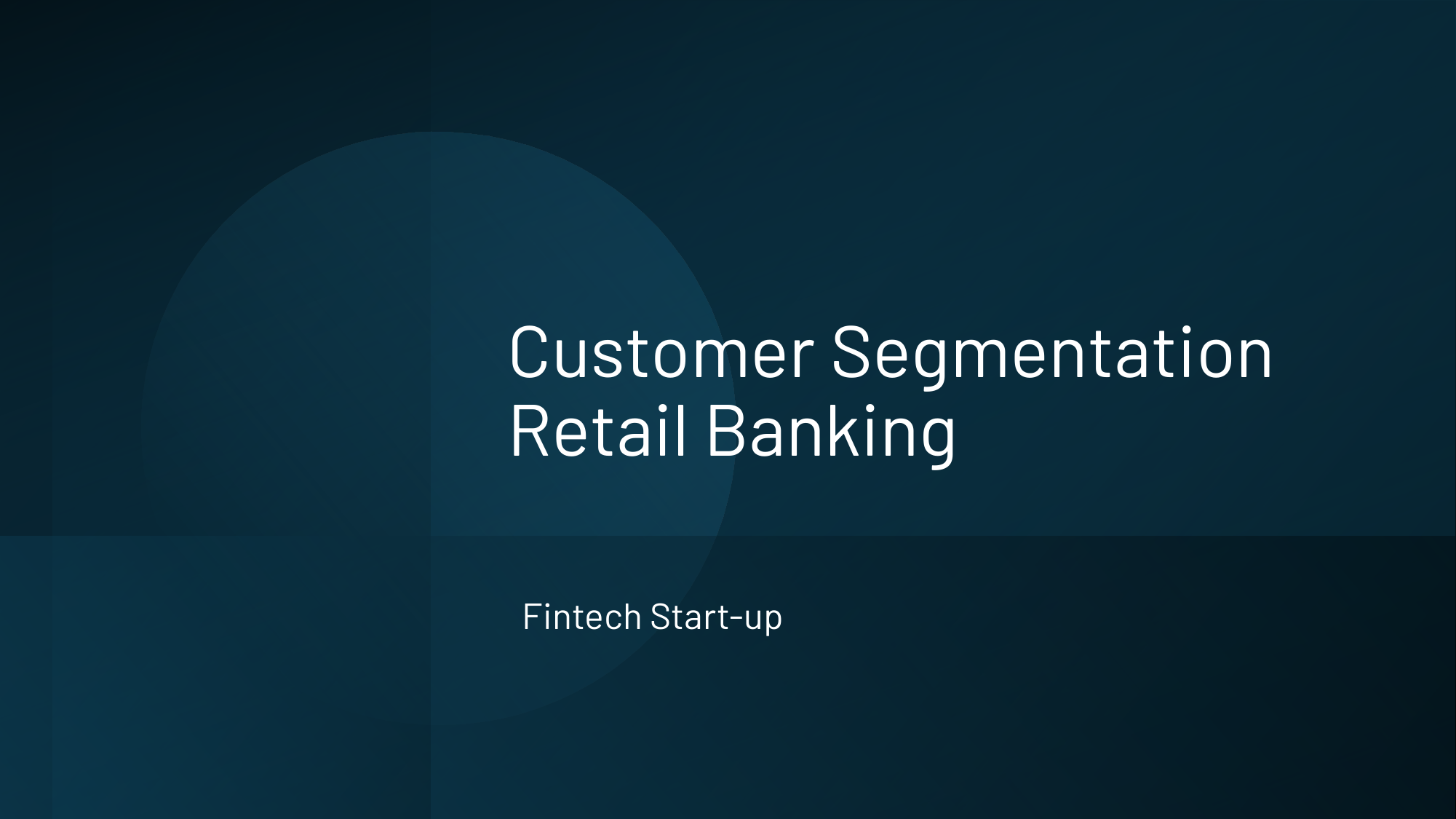

# Customer Segmentation Retail Banking

Fintech Start-up